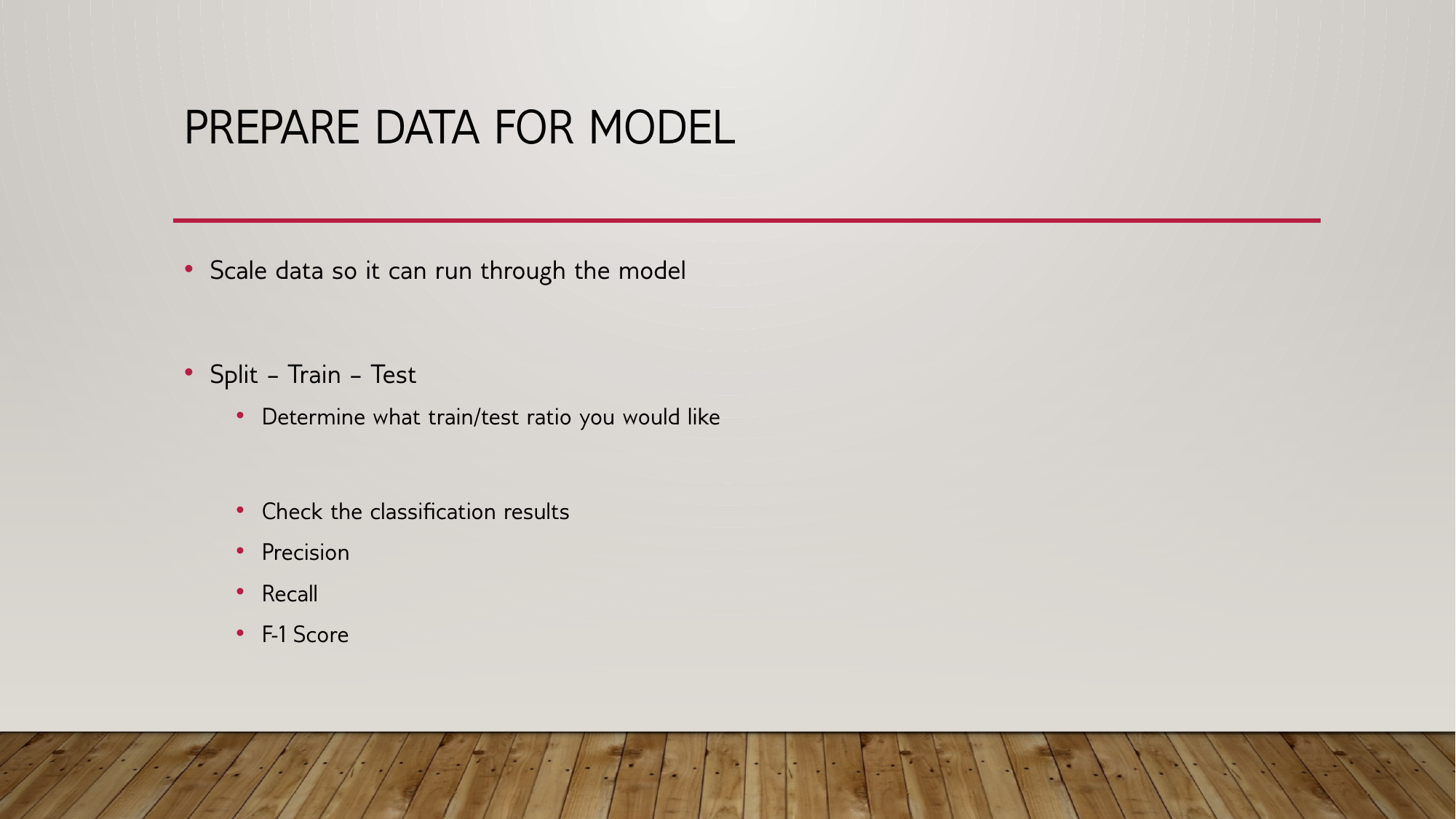

# Prepare data for model
Scale data so it can run through the model

Split – Train – Test
Determine what train/test ratio you would like

Check the classification results
Precision
Recall
F-1 Score